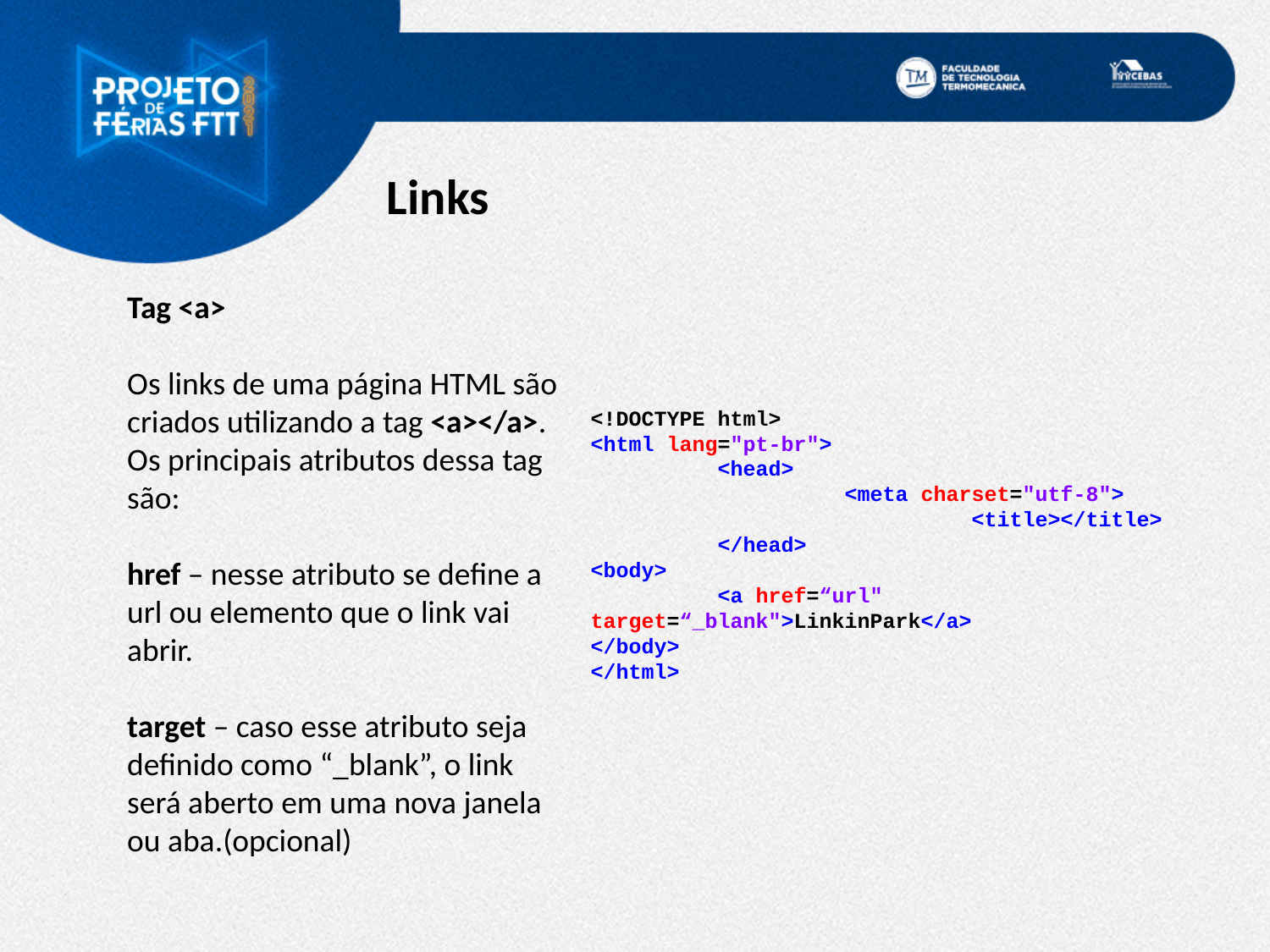

Links
Tag <a>

Os links de uma página HTML são criados utilizando a tag <a></a>.
Os principais atributos dessa tag são:

href – nesse atributo se define a url ou elemento que o link vai abrir.

target – caso esse atributo seja definido como “_blank”, o link será aberto em uma nova janela ou aba.(opcional)

<!DOCTYPE html>
<html lang="pt-br">
	<head>
		<meta charset="utf-8"> 				<title></title>
	</head>
<body>
	<a href=“url" target=“_blank">LinkinPark</a>
</body>
</html>